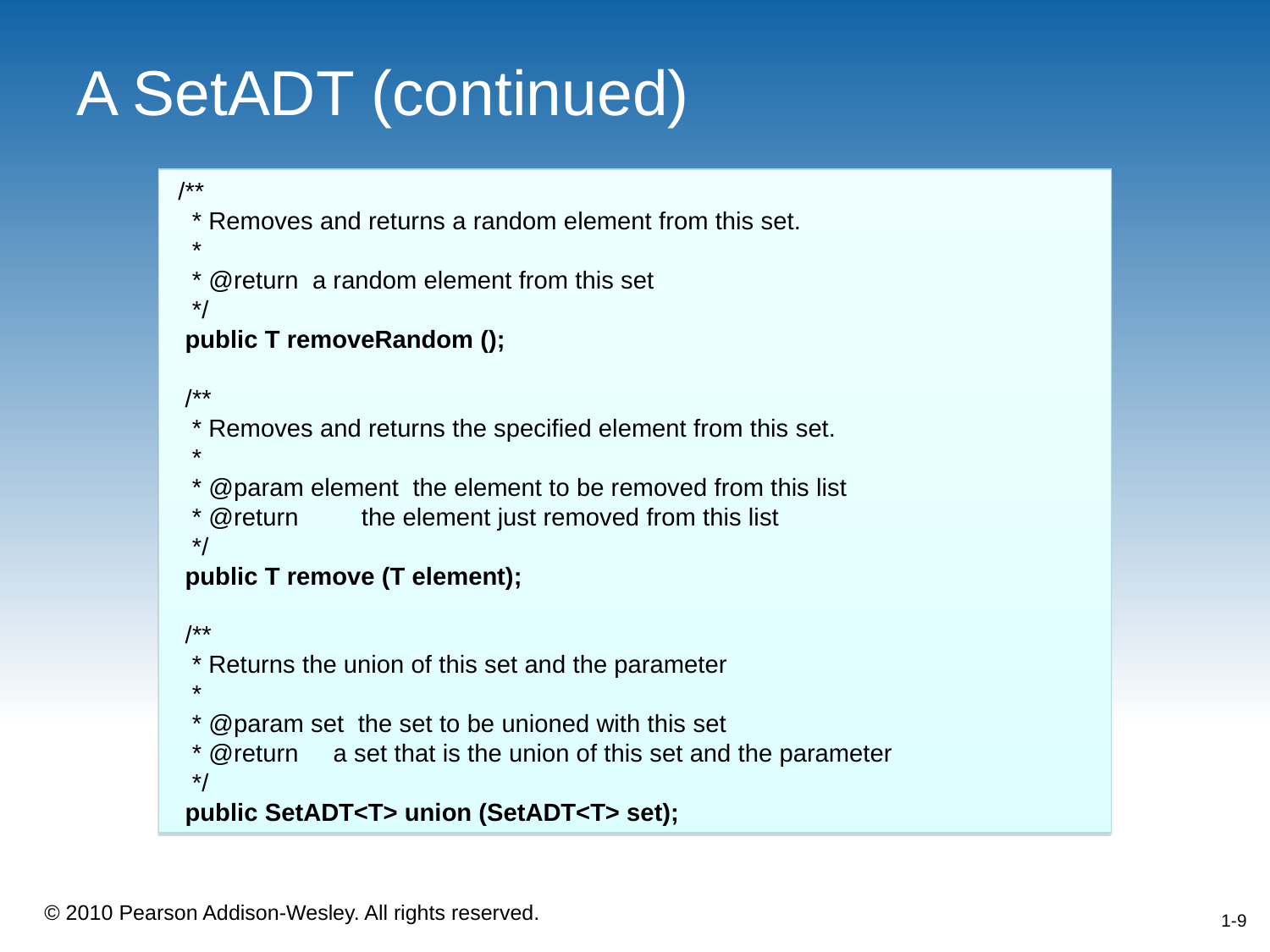

# A SetADT (continued)
 /**
   * Removes and returns a random element from this set.
   *
   * @return  a random element from this set
   */
  public T removeRandom ();

  /**
   * Removes and returns the specified element from this set.
   *
   * @param element  the element to be removed from this list
   * @return         the element just removed from this list
   */
  public T remove (T element);

  /**
   * Returns the union of this set and the parameter
   *
   * @param set  the set to be unioned with this set
   * @return     a set that is the union of this set and the parameter
   */
  public SetADT<T> union (SetADT<T> set);
1-9